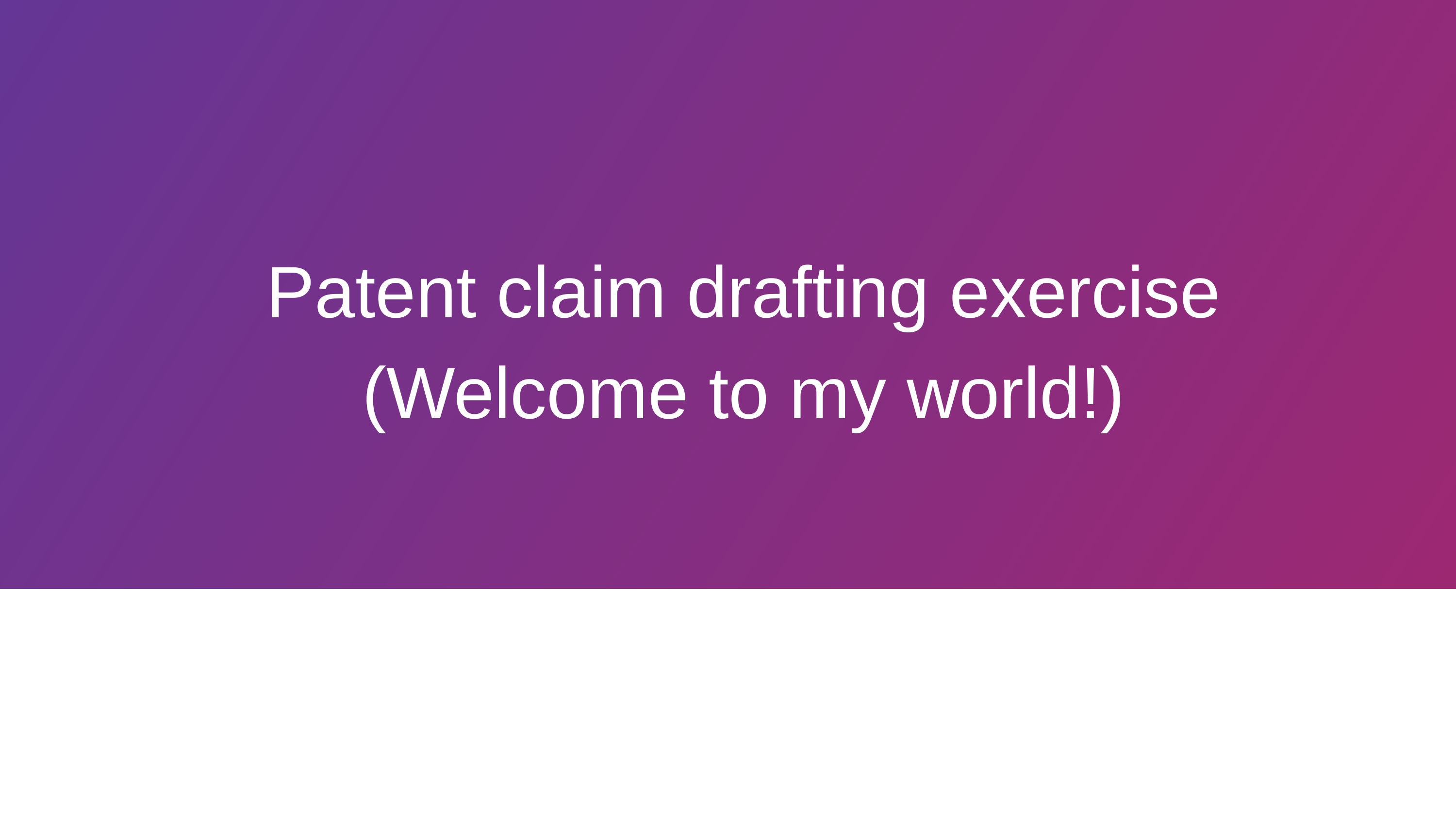

Patent claim drafting exercise
(Welcome to my world!)